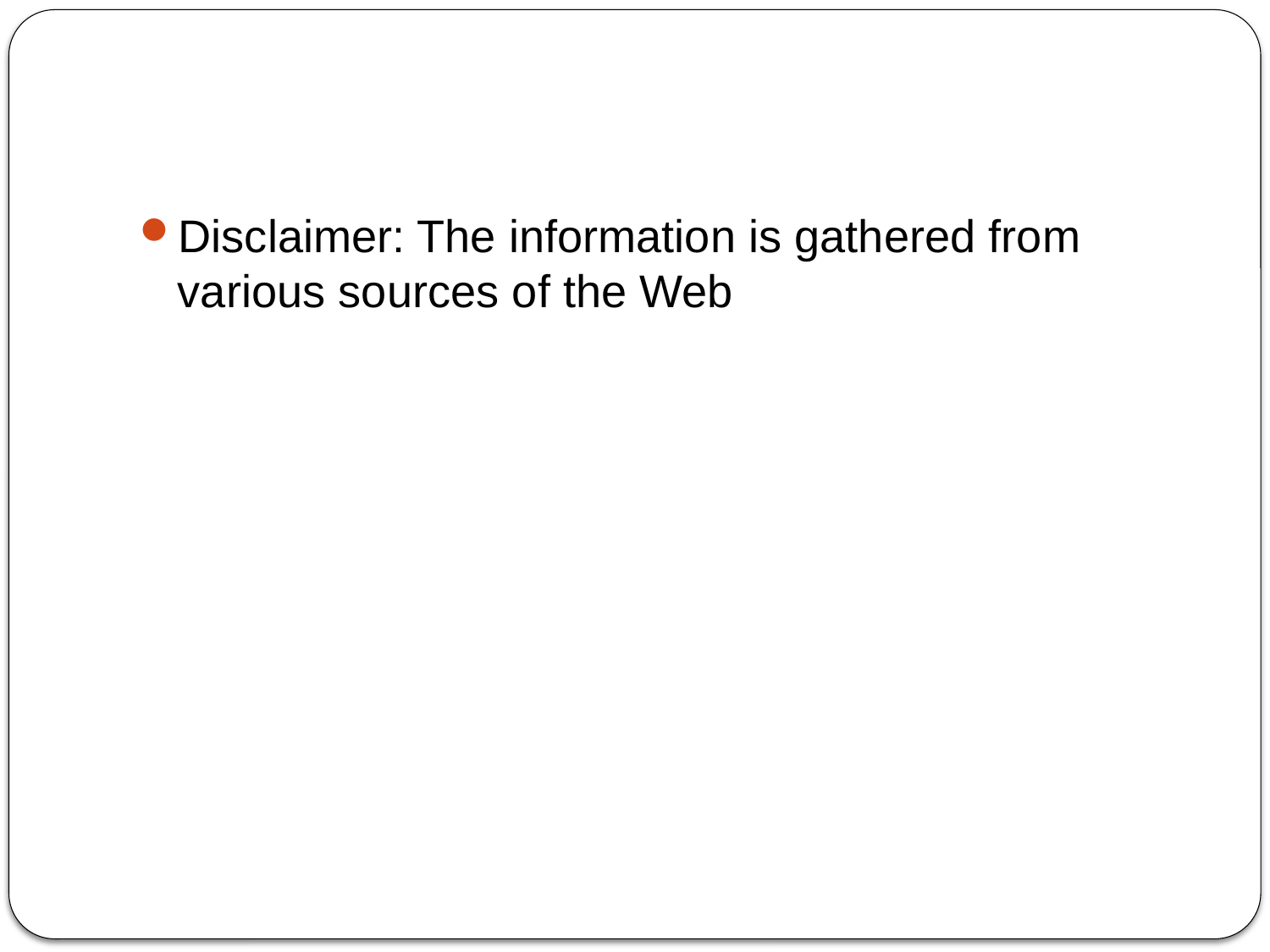

#
Disclaimer: The information is gathered from various sources of the Web